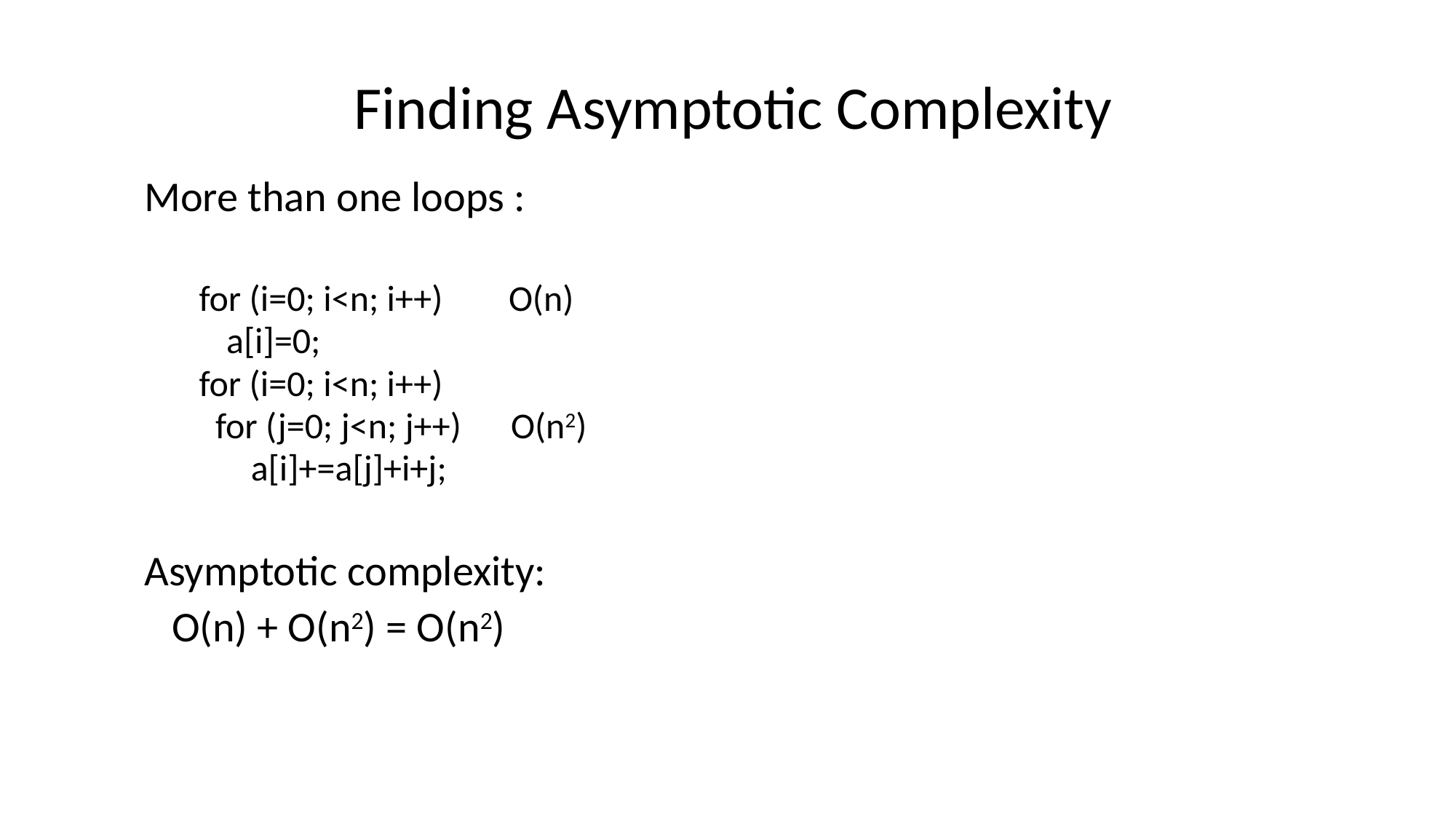

Finding Asymptotic Complexity
More than one loops :

for (i=0; i<n; i++)        O(n)
	a[i]=0;
for (i=0; i<n; i++)
  for (j=0; j<n; j++)      O(n2)
	   a[i]+=a[j]+i+j;

Asymptotic complexity:
	O(n) + O(n2) = O(n2)